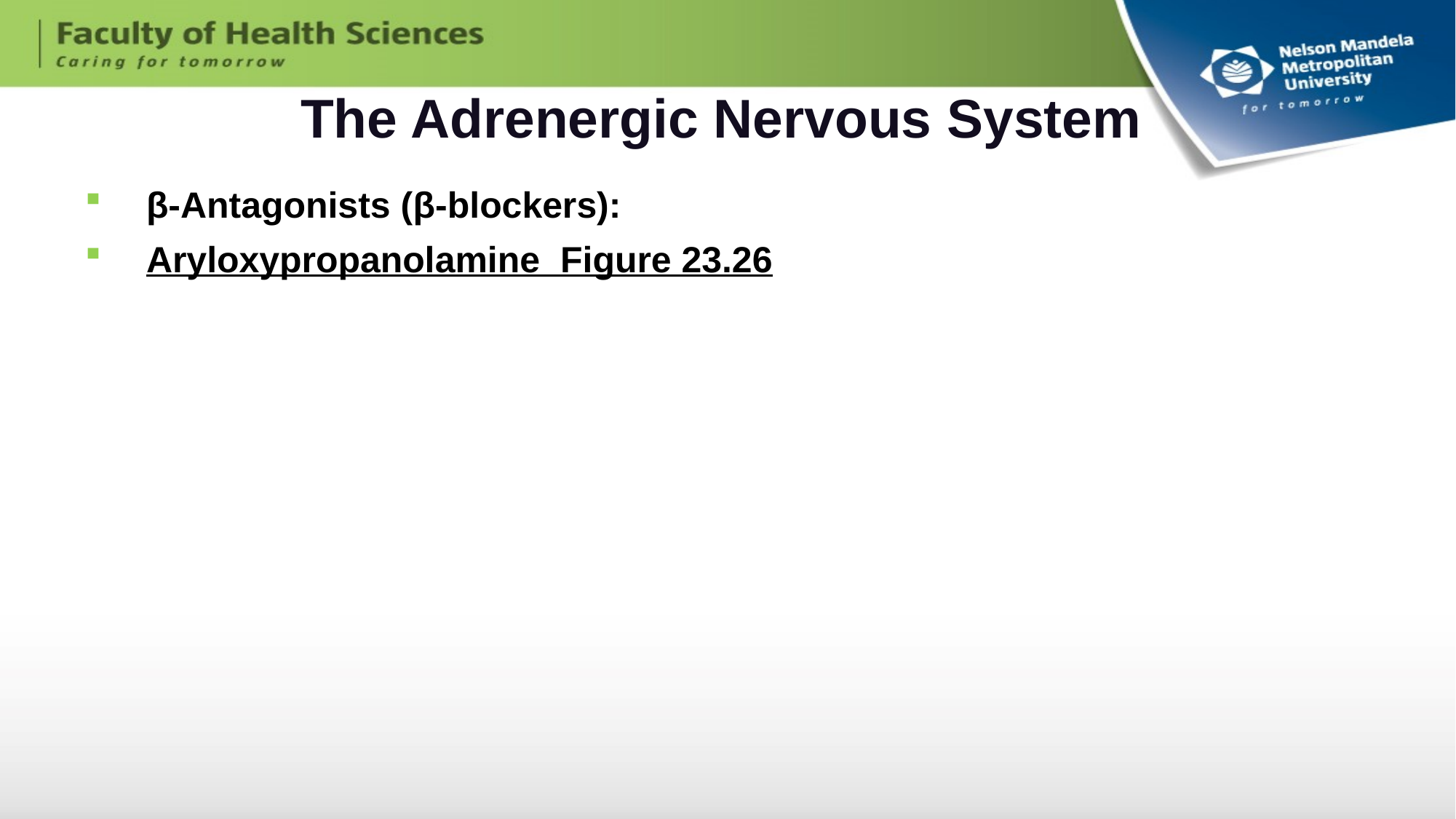

# The Adrenergic Nervous System
β-Antagonists (β-blockers):
Aryloxypropanolamine  Figure 23.26